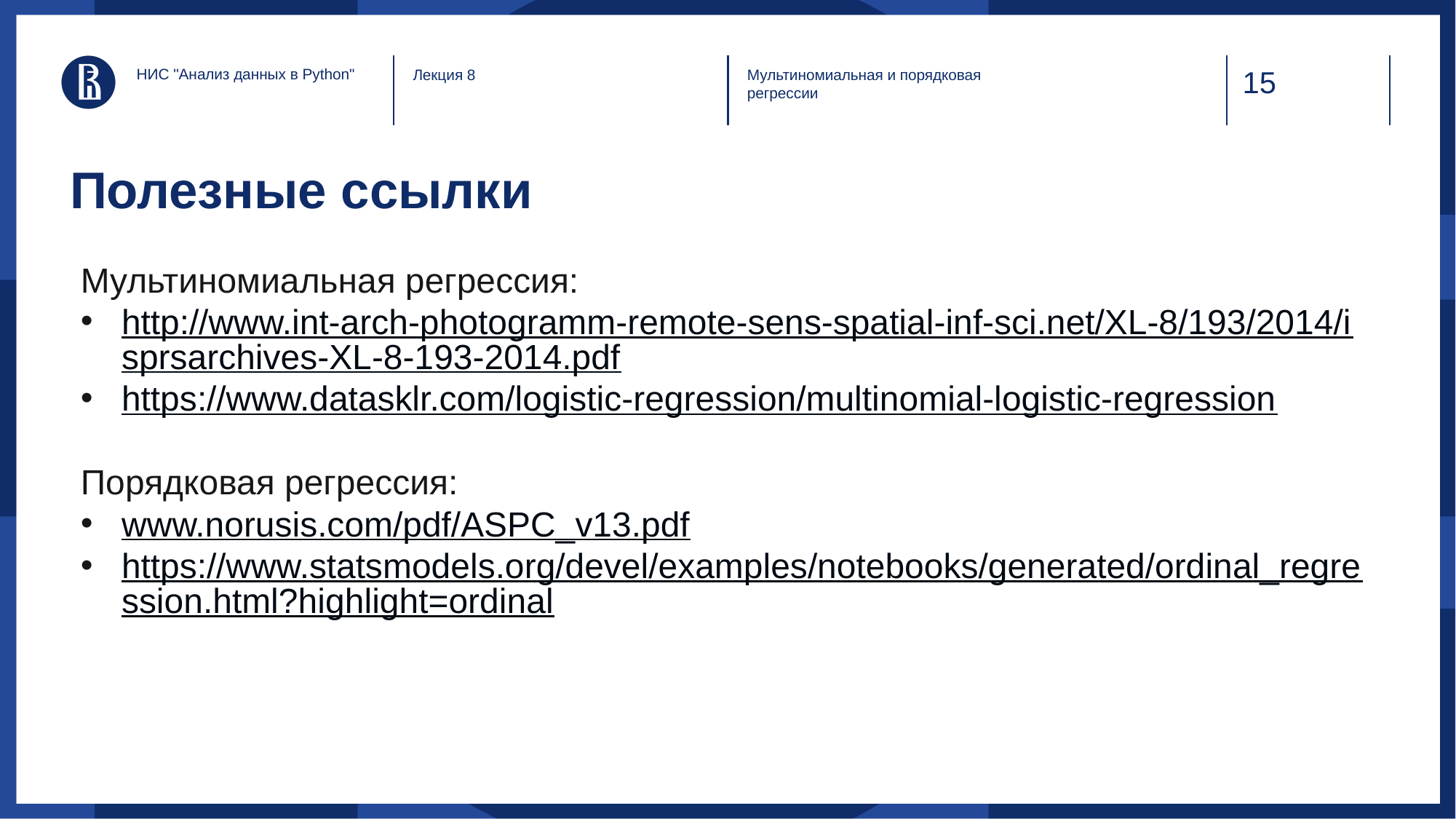

НИС "Анализ данных в Python"
Лекция 8
Мультиномиальная и порядковая регрессии
# Полезные ссылки
Мультиномиальная регрессия:
http://www.int-arch-photogramm-remote-sens-spatial-inf-sci.net/XL-8/193/2014/isprsarchives-XL-8-193-2014.pdf
https://www.datasklr.com/logistic-regression/multinomial-logistic-regression

Порядковая регрессия:
www.norusis.com/pdf/ASPC_v13.pdf
https://www.statsmodels.org/devel/examples/notebooks/generated/ordinal_regression.html?highlight=ordinal